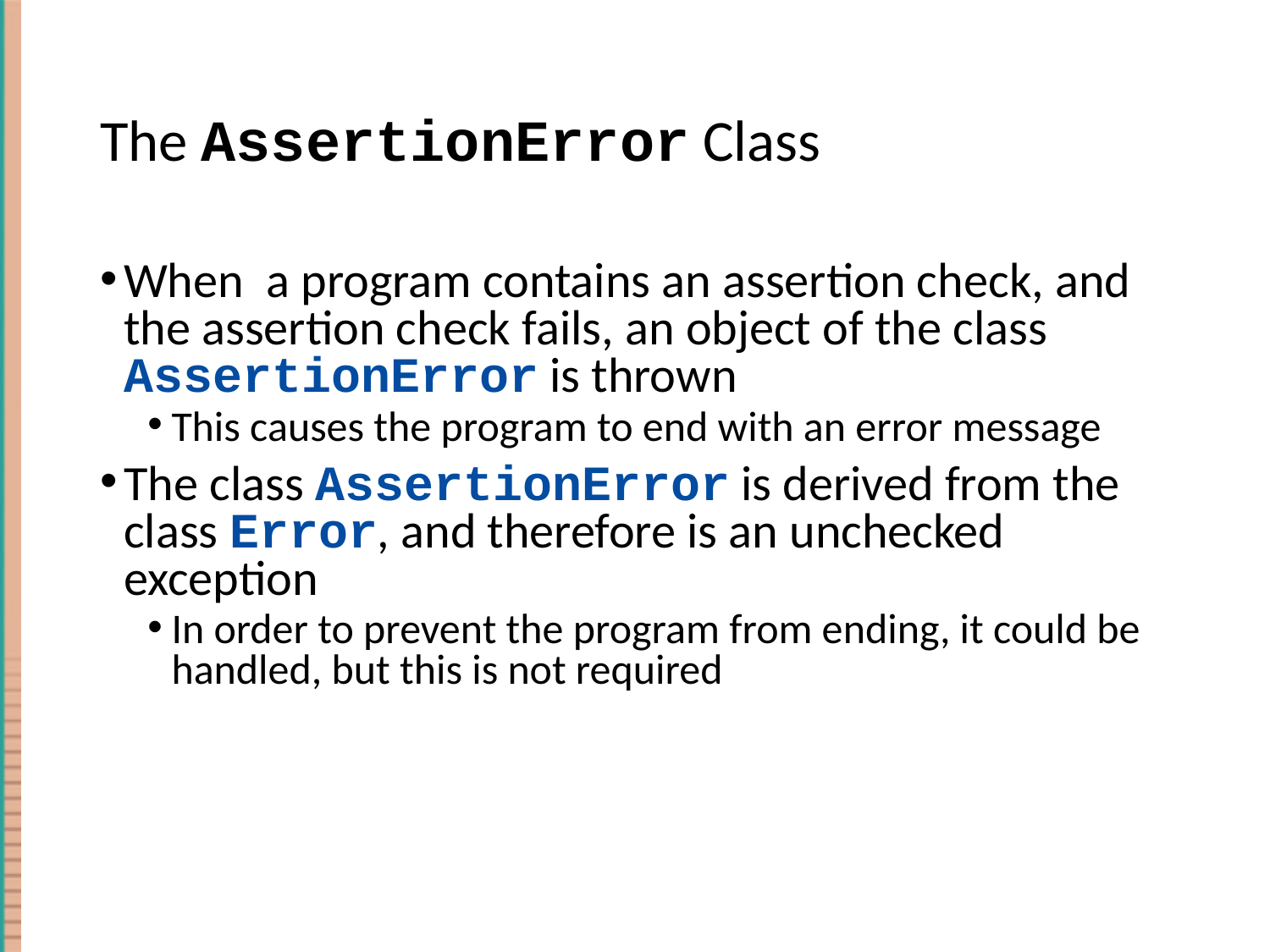

# The AssertionError Class
When  a program contains an assertion check, and the assertion check fails, an object of the class AssertionError is thrown
This causes the program to end with an error message
The class AssertionError is derived from the class Error, and therefore is an unchecked exception
In order to prevent the program from ending, it could be handled, but this is not required